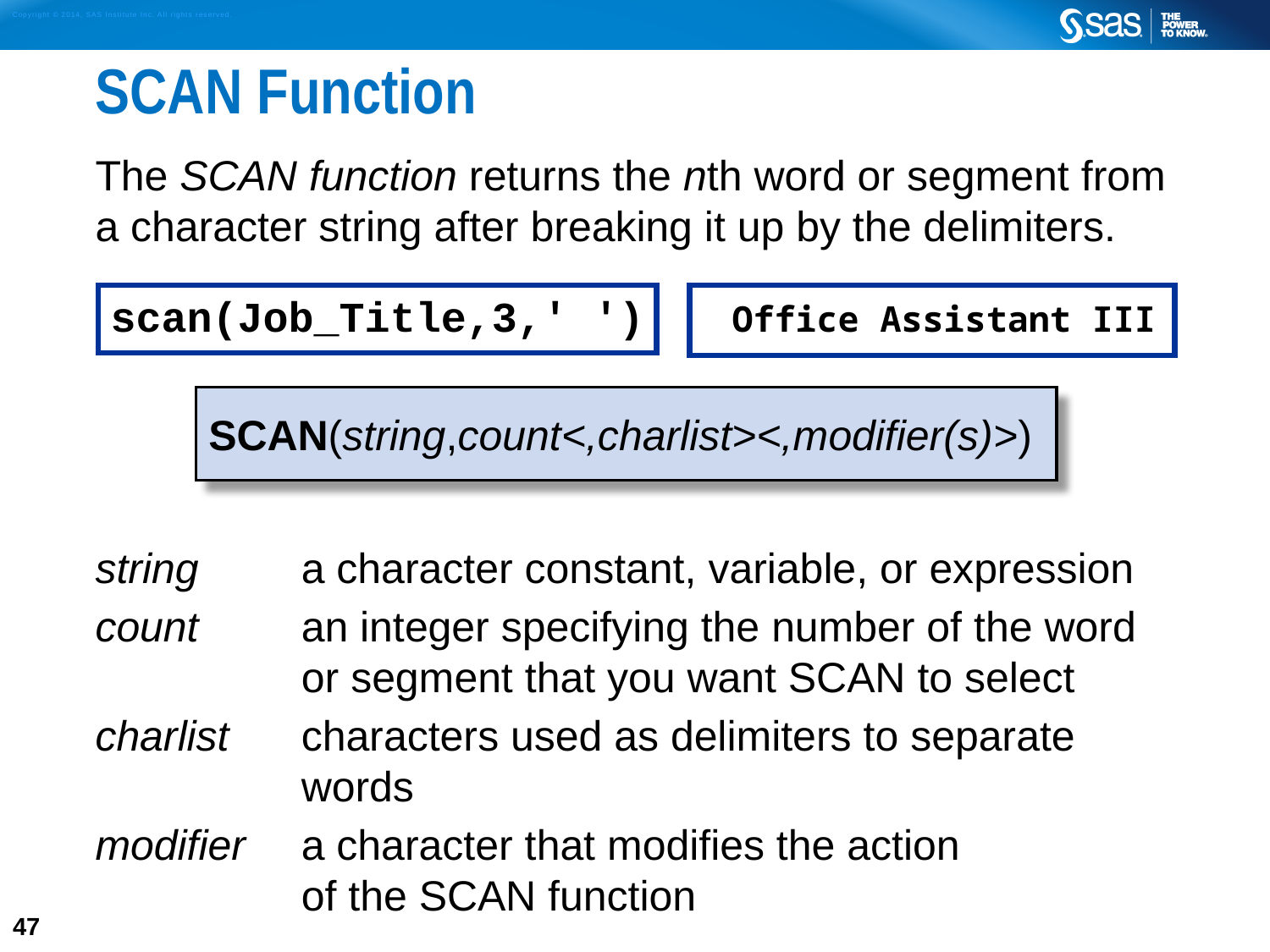

# SCAN Function
The SCAN function returns the nth word or segment from a character string after breaking it up by the delimiters.

string	a character constant, variable, or expression
count	an integer specifying the number of the word or segment that you want SCAN to select
charlist   	characters used as delimiters to separate words
modifier 	a character that modifies the action
of the SCAN function

scan(Job_Title,3,' ')
  Office Assistant III
SCAN(string,count<,charlist><,modifier(s)>)